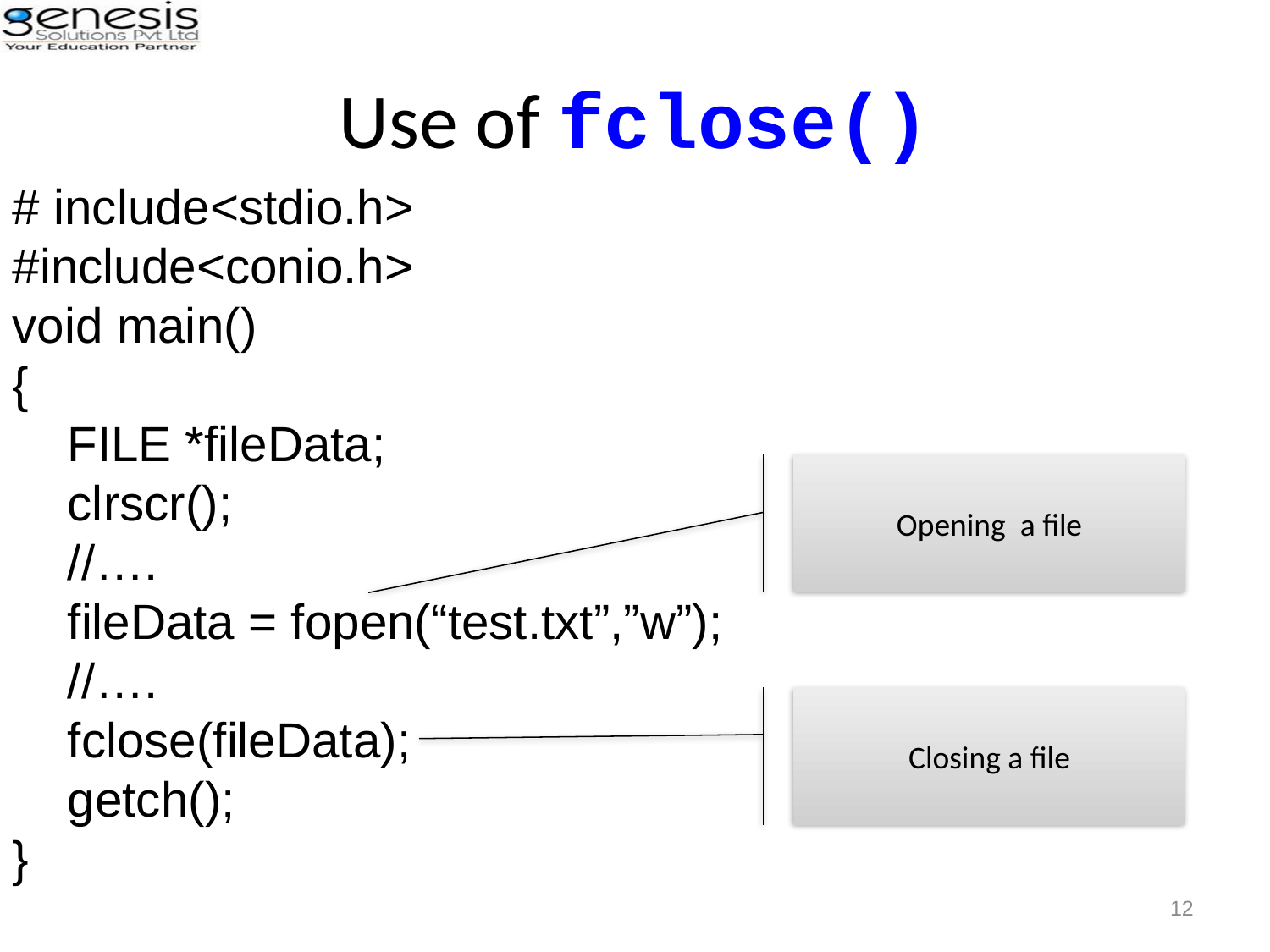

# Use of fclose()
# include<stdio.h>
#include<conio.h>
void main()
{
    FILE *fileData;
    clrscr();
    //….
    fileData = fopen(“test.txt”,”w”);
    //….
    fclose(fileData);
    getch();
}
Opening  a file
Closing a file
12